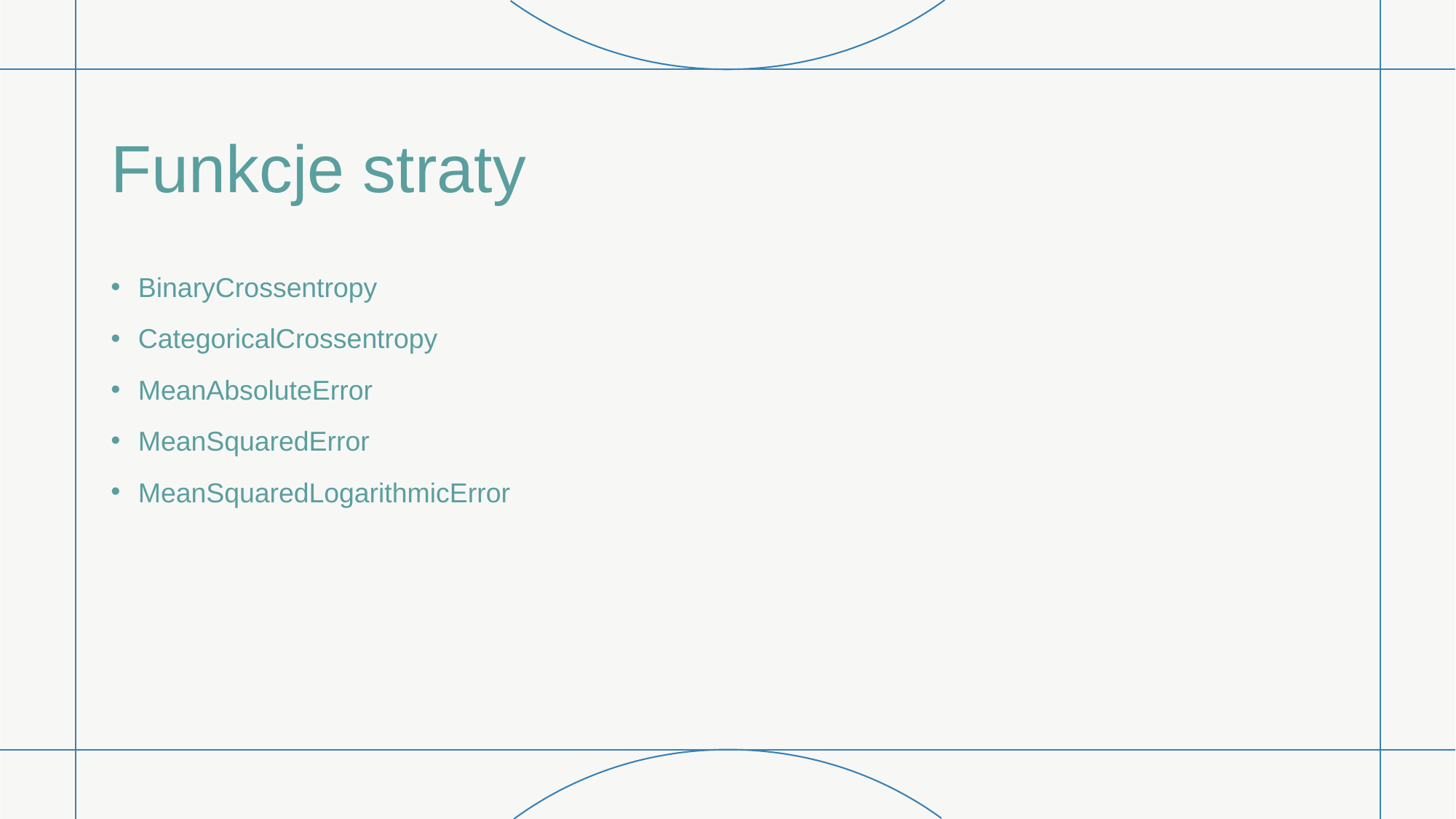

# Funkcje straty
BinaryCrossentropy
CategoricalCrossentropy
MeanAbsoluteError
MeanSquaredError
MeanSquaredLogarithmicError